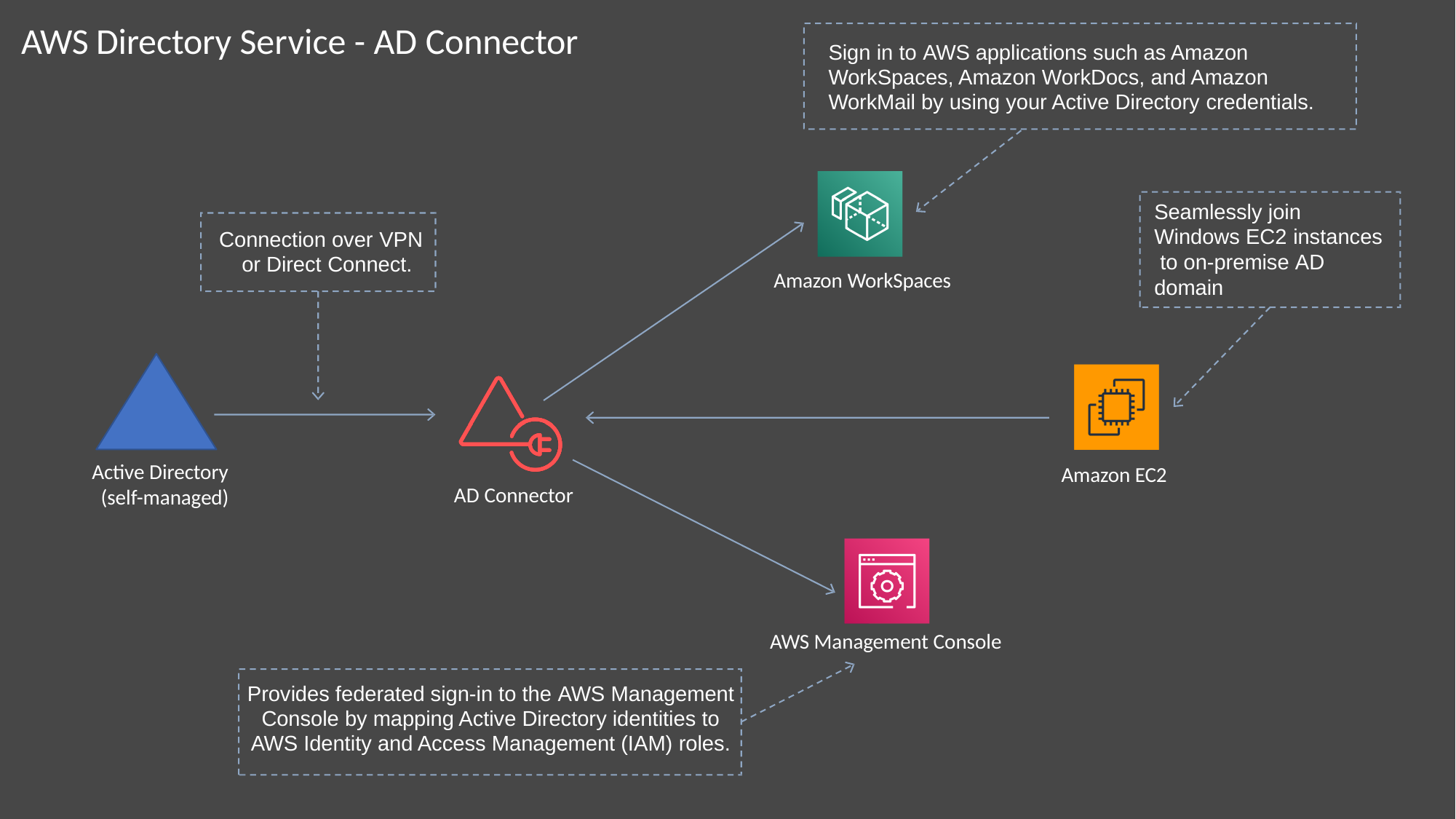

# AWS Directory Service - AD Connector

Sign in to AWS applications such as Amazon  WorkSpaces, Amazon WorkDocs, and Amazon  WorkMail by using your Active Directory credentials.

Seamlessly join  Windows EC2 instances  to on-premise AD  domain

Connection over VPN  or Direct Connect.
Amazon WorkSpaces

Active Directory  (self-managed)

Amazon EC2
AD Connector

AWS Management Console

Provides federated sign-in to the AWS Management  Console by mapping Active Directory identities to  AWS Identity and Access Management (IAM) roles.